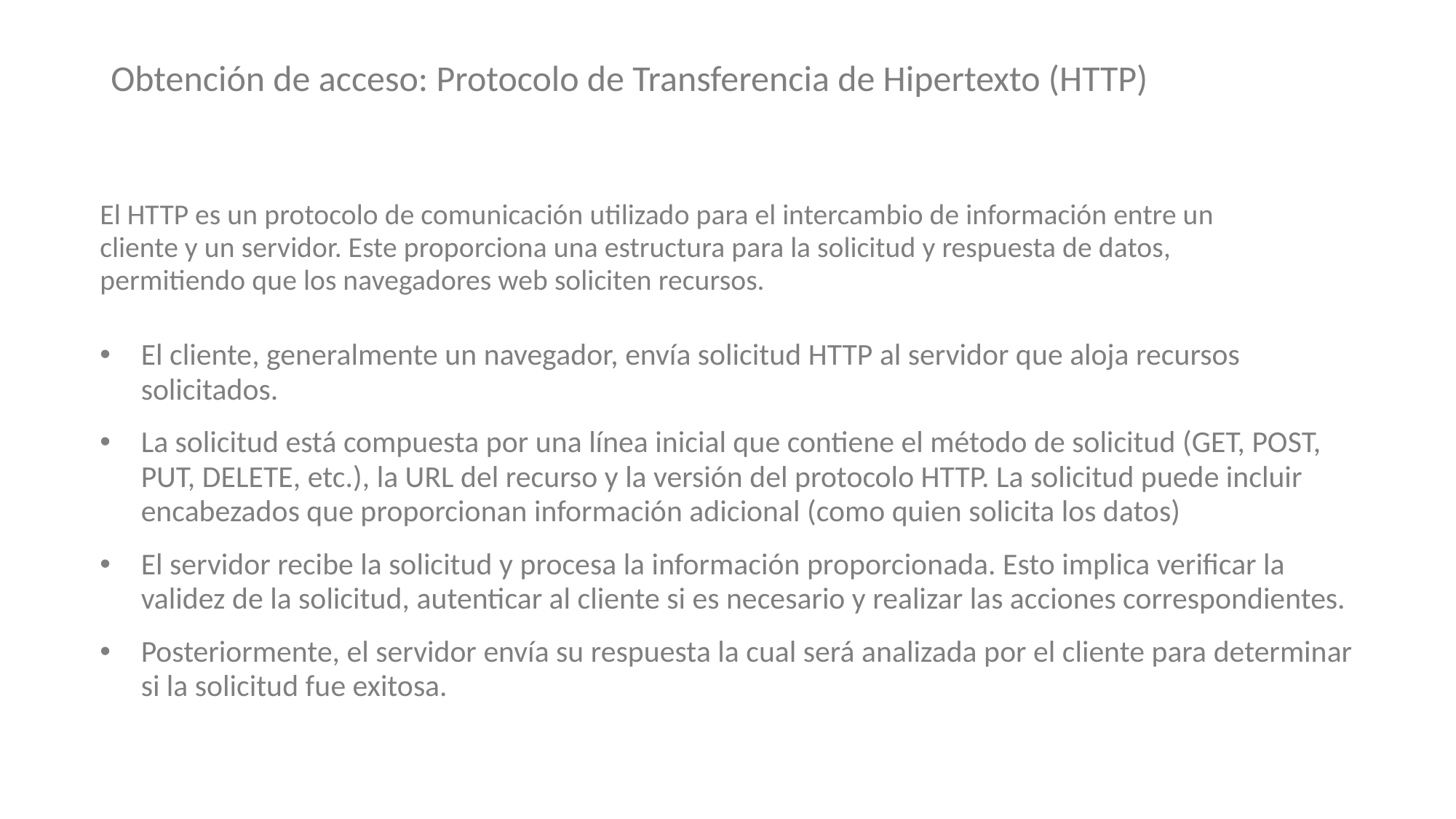

# Obtención de acceso: Protocolo de Transferencia de Hipertexto (HTTP)
El HTTP es un protocolo de comunicación utilizado para el intercambio de información entre un cliente y un servidor. Este proporciona una estructura para la solicitud y respuesta de datos, permitiendo que los navegadores web soliciten recursos.
El cliente, generalmente un navegador, envía solicitud HTTP al servidor que aloja recursos solicitados.
La solicitud está compuesta por una línea inicial que contiene el método de solicitud (GET, POST, PUT, DELETE, etc.), la URL del recurso y la versión del protocolo HTTP. La solicitud puede incluir encabezados que proporcionan información adicional (como quien solicita los datos)
El servidor recibe la solicitud y procesa la información proporcionada. Esto implica verificar la validez de la solicitud, autenticar al cliente si es necesario y realizar las acciones correspondientes.
Posteriormente, el servidor envía su respuesta la cual será analizada por el cliente para determinar si la solicitud fue exitosa.